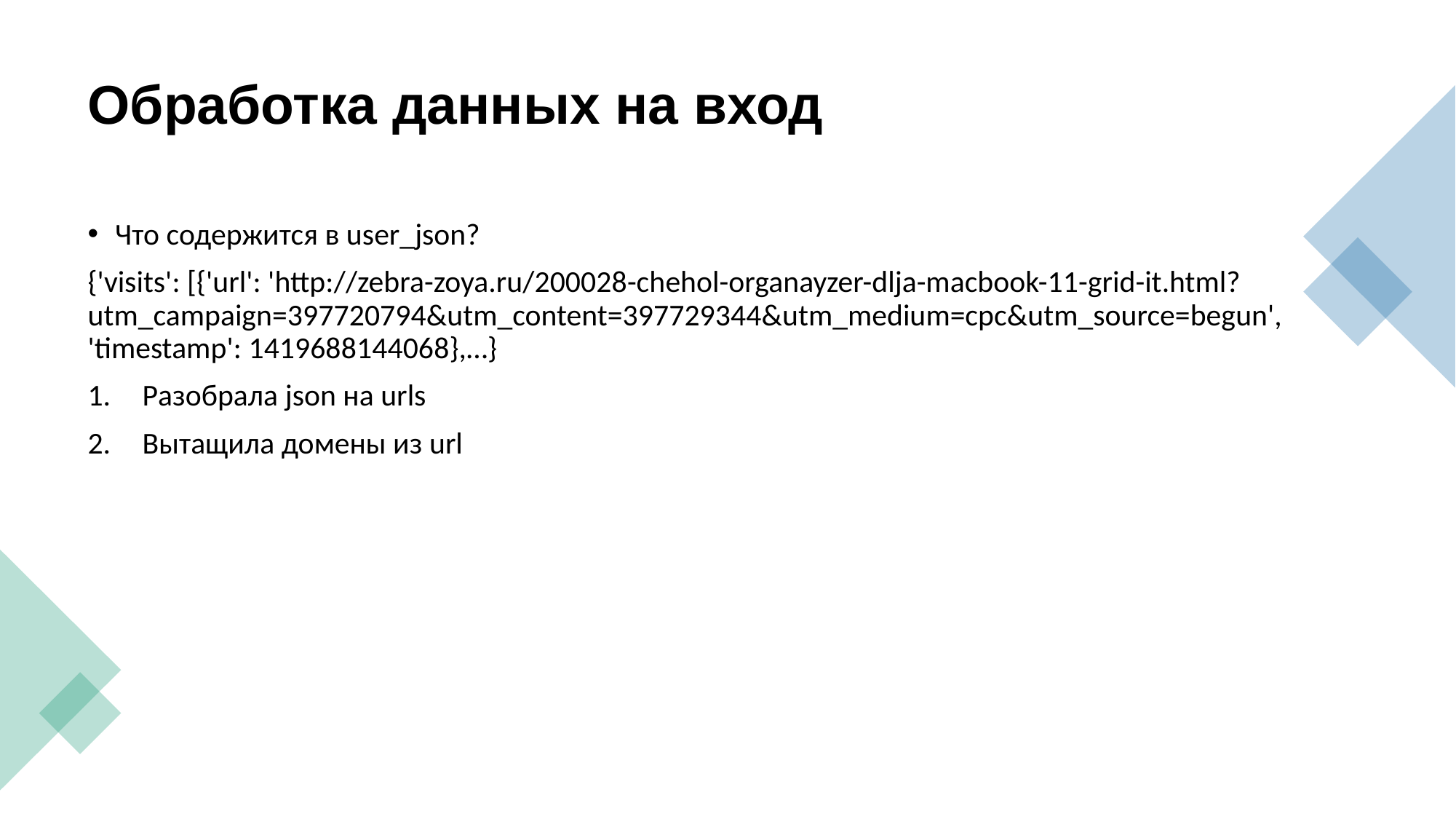

# Обработка данных на вход

Что содержится в user_json?
{'visits': [{'url': 'http://zebra-zoya.ru/200028-chehol-organayzer-dlja-macbook-11-grid-it.html?utm_campaign=397720794&utm_content=397729344&utm_medium=cpc&utm_source=begun', 'timestamp': 1419688144068},…}
Разобрала json на urls
Вытащила домены из url